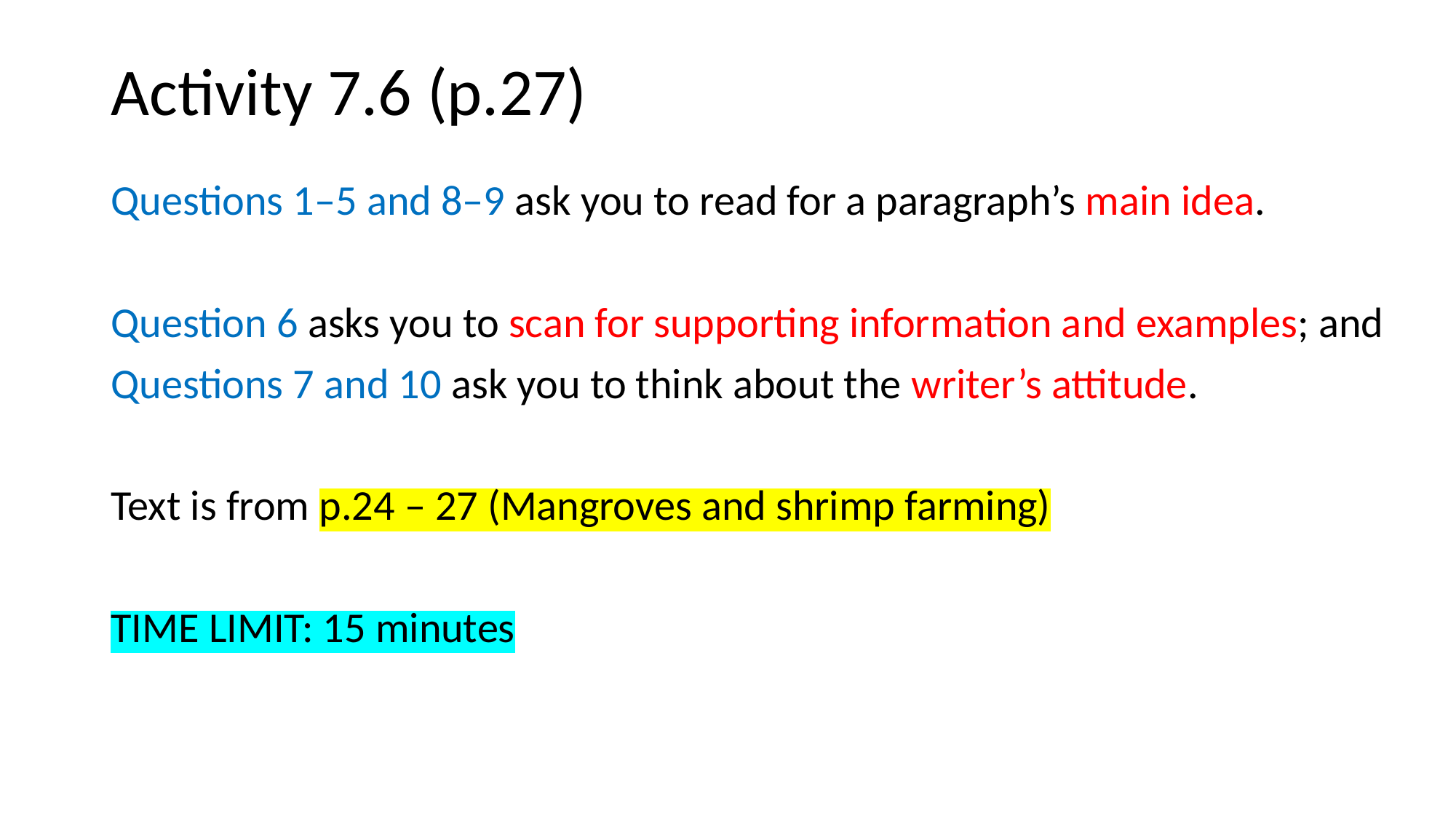

# Activity 7.6 (p.27)
Questions 1–5 and 8–9 ask you to read for a paragraph’s main idea.

Question 6 asks you to scan for supporting information and examples; and
Questions 7 and 10 ask you to think about the writer’s attitude.

Text is from p.24 – 27 (Mangroves and shrimp farming)

TIME LIMIT: 15 minutes